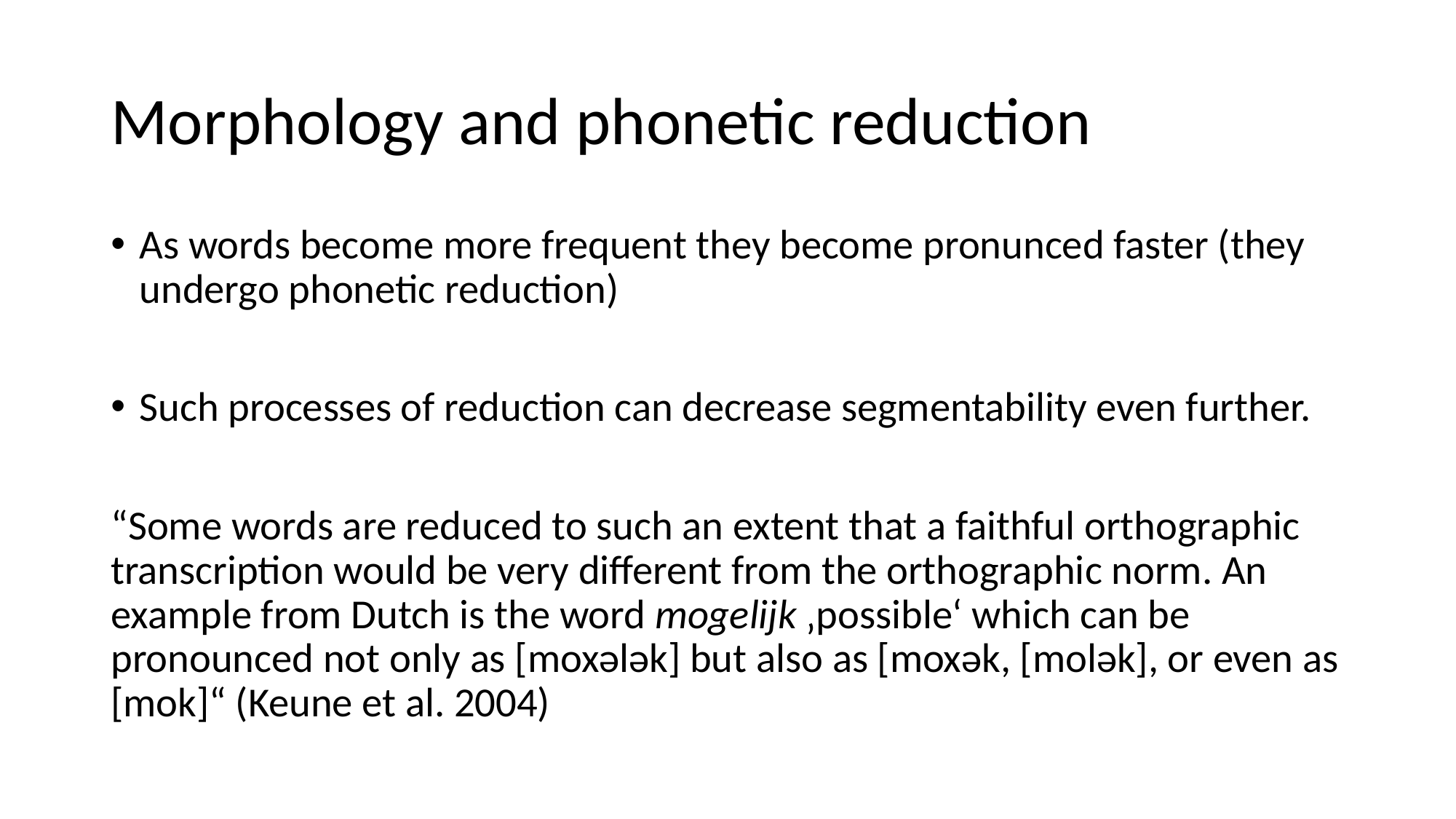

# Morphology and phonetic reduction
As words become more frequent they become pronunced faster (they undergo phonetic reduction)

Such processes of reduction can decrease segmentability even further.

“Some words are reduced to such an extent that a faithful orthographic transcription would be very different from the orthographic norm. An example from Dutch is the word mogelijk ‚possible‘ which can be pronounced not only as [moxələk] but also as [moxək, [molək], or even as [mok]“ (Keune et al. 2004)